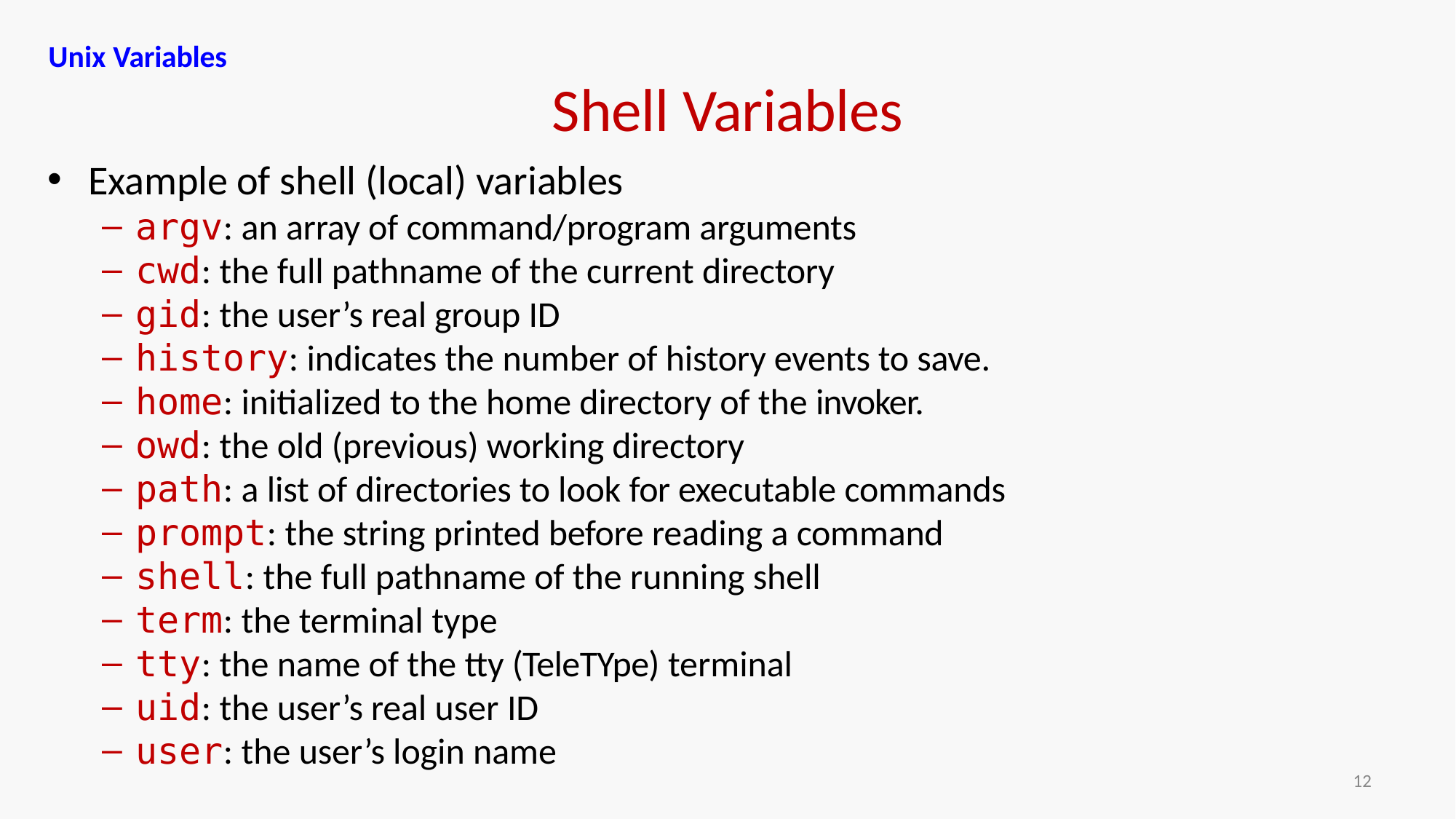

Unix Variables
# Shell Variables
Example of shell (local) variables
argv: an array of command/program arguments
cwd: the full pathname of the current directory
gid: the user’s real group ID
history: indicates the number of history events to save.
home: initialized to the home directory of the invoker.
owd: the old (previous) working directory
path: a list of directories to look for executable commands
prompt: the string printed before reading a command
shell: the full pathname of the running shell
term: the terminal type
tty: the name of the tty (TeleTYpe) terminal
uid: the user’s real user ID
user: the user’s login name
12